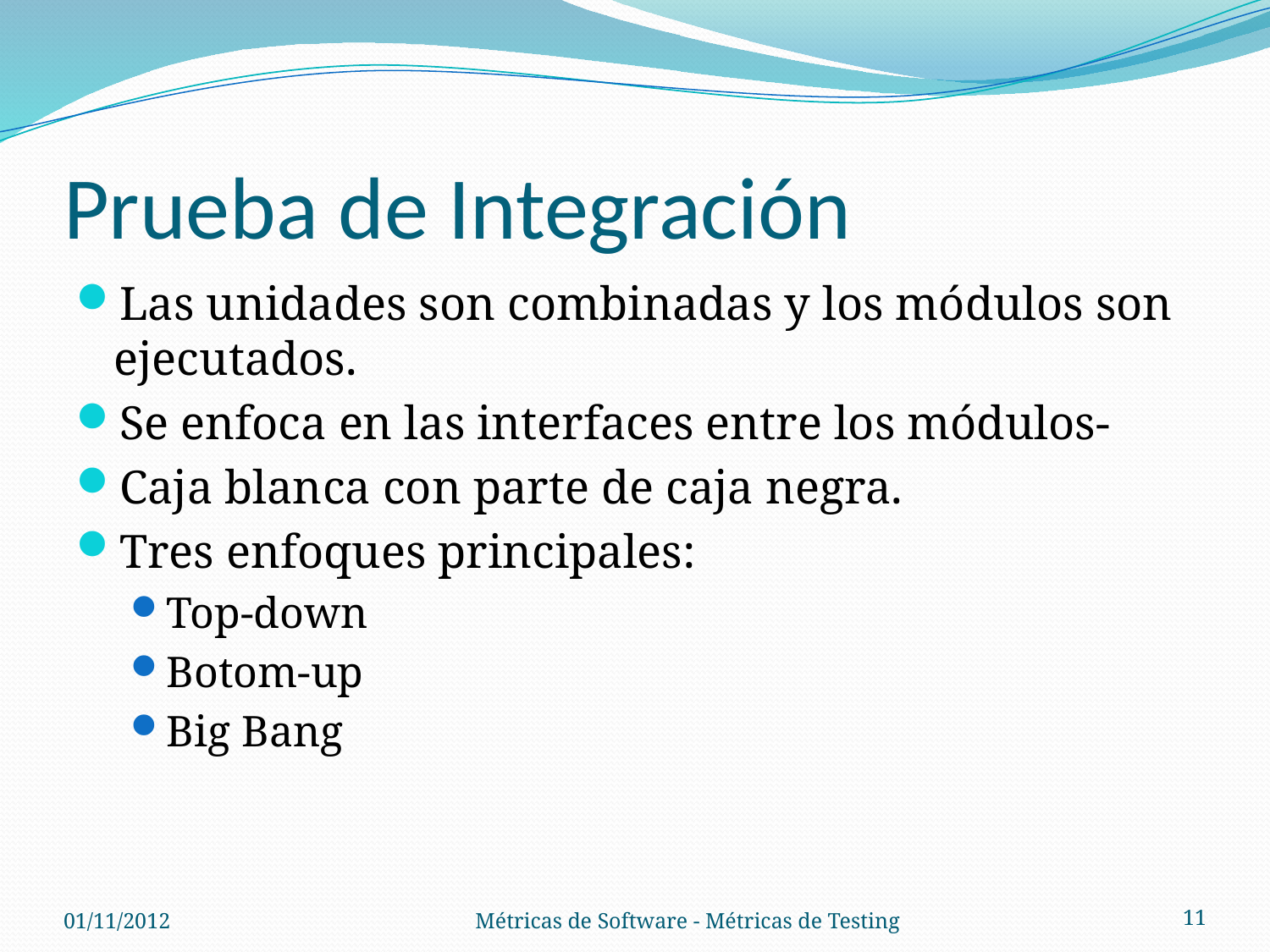

# Prueba de Integración
Las unidades son combinadas y los módulos son ejecutados.
Se enfoca en las interfaces entre los módulos-
Caja blanca con parte de caja negra.
Tres enfoques principales:
Top-down
Botom-up
Big Bang
01/11/2012
11
Métricas de Software - Métricas de Testing